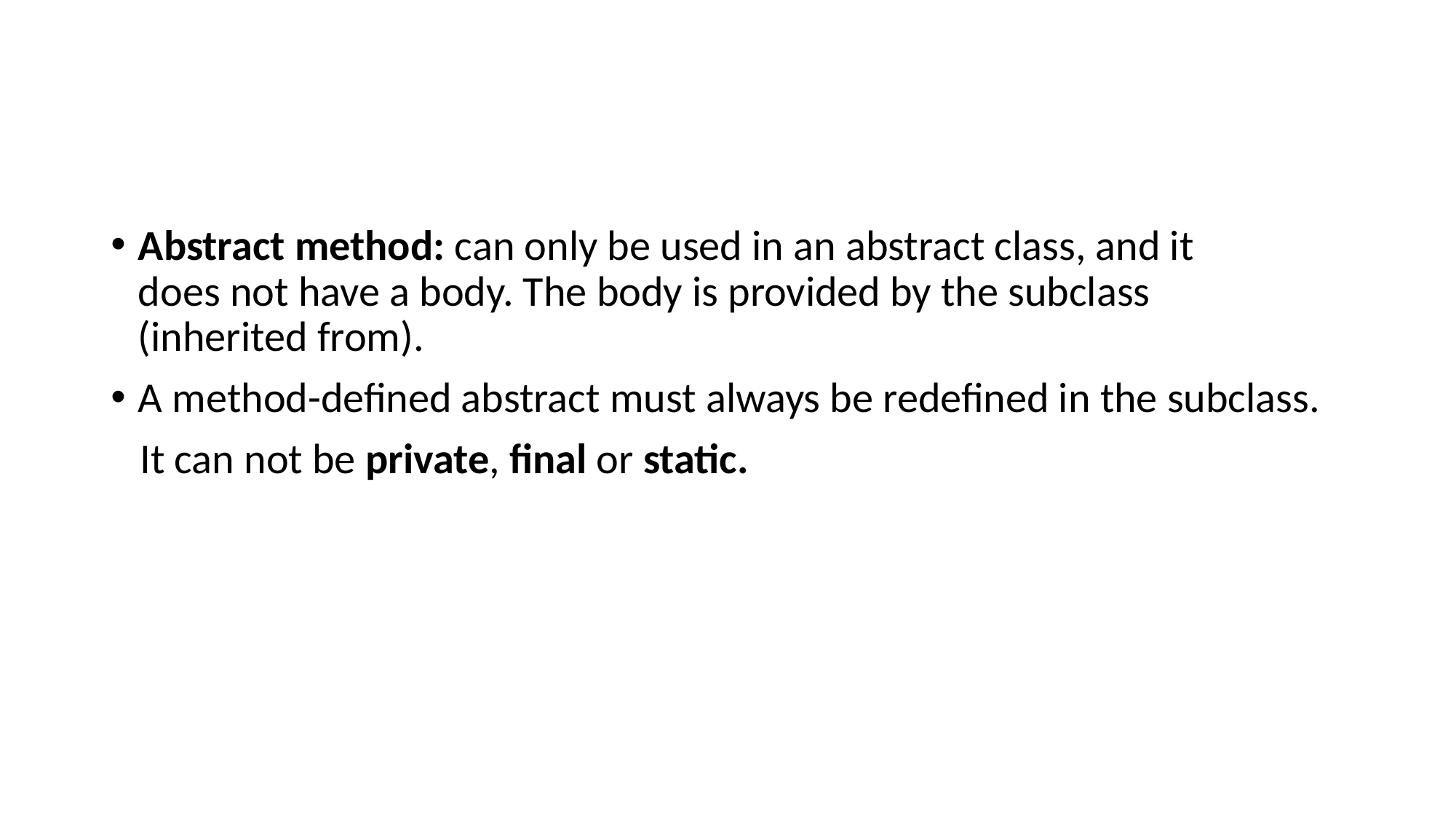

Abstract method: can only be used in an abstract class, and it does not have a body. The body is provided by the subclass (inherited from).
A method-defined abstract must always be redefined in the subclass.
   It can not be private, final or static.